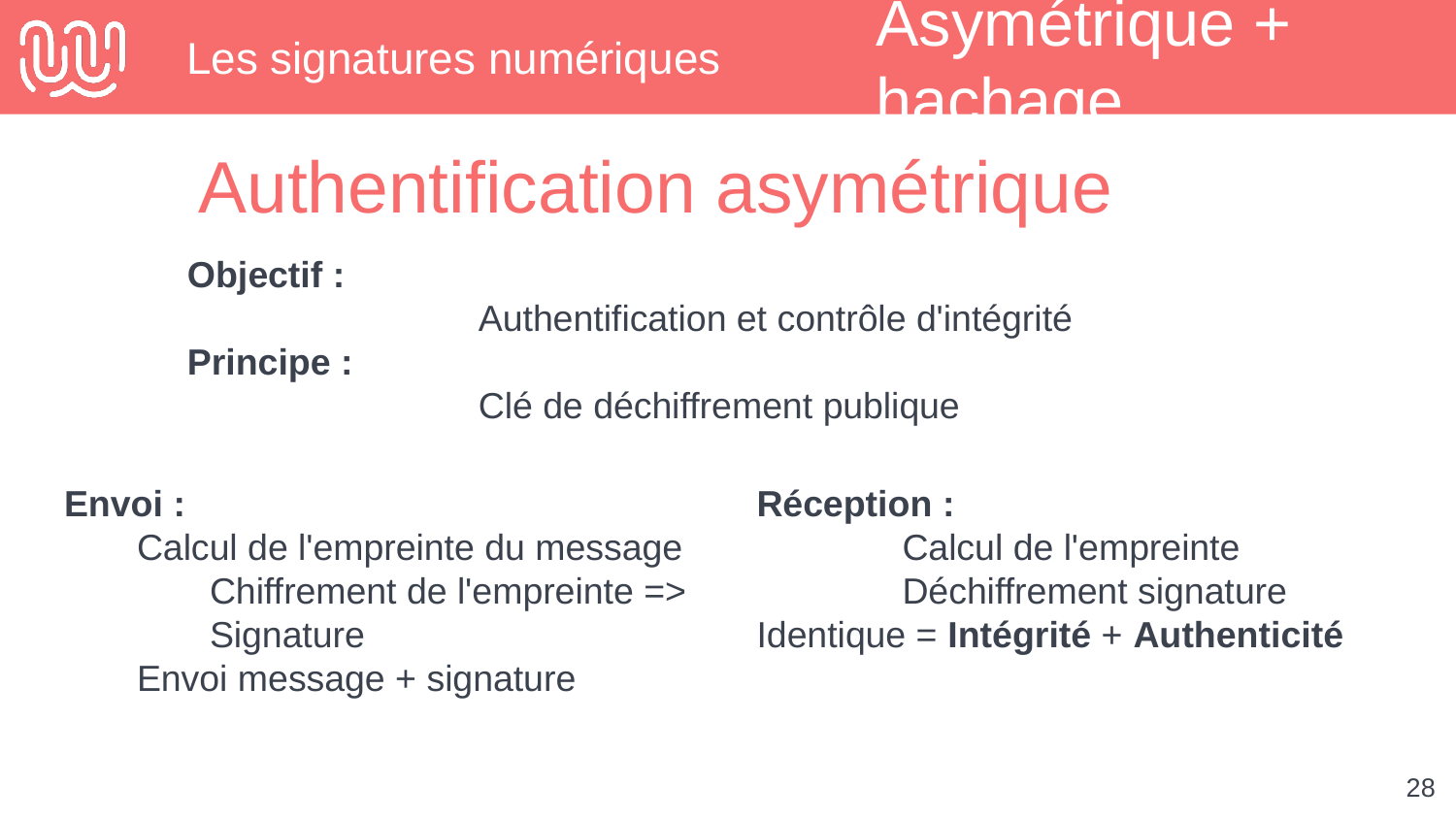

# Les signatures numériques
Asymétrique + hachage
Authentification asymétrique
Objectif :
		Authentification et contrôle d'intégrité
Principe :
		Clé de déchiffrement publique

Envoi :
Calcul de l'empreinte du message
	Chiffrement de l'empreinte =>
Signature
Envoi message + signature

Réception :
	Calcul de l'empreinte
	Déchiffrement signature
Identique = Intégrité + Authenticité

28